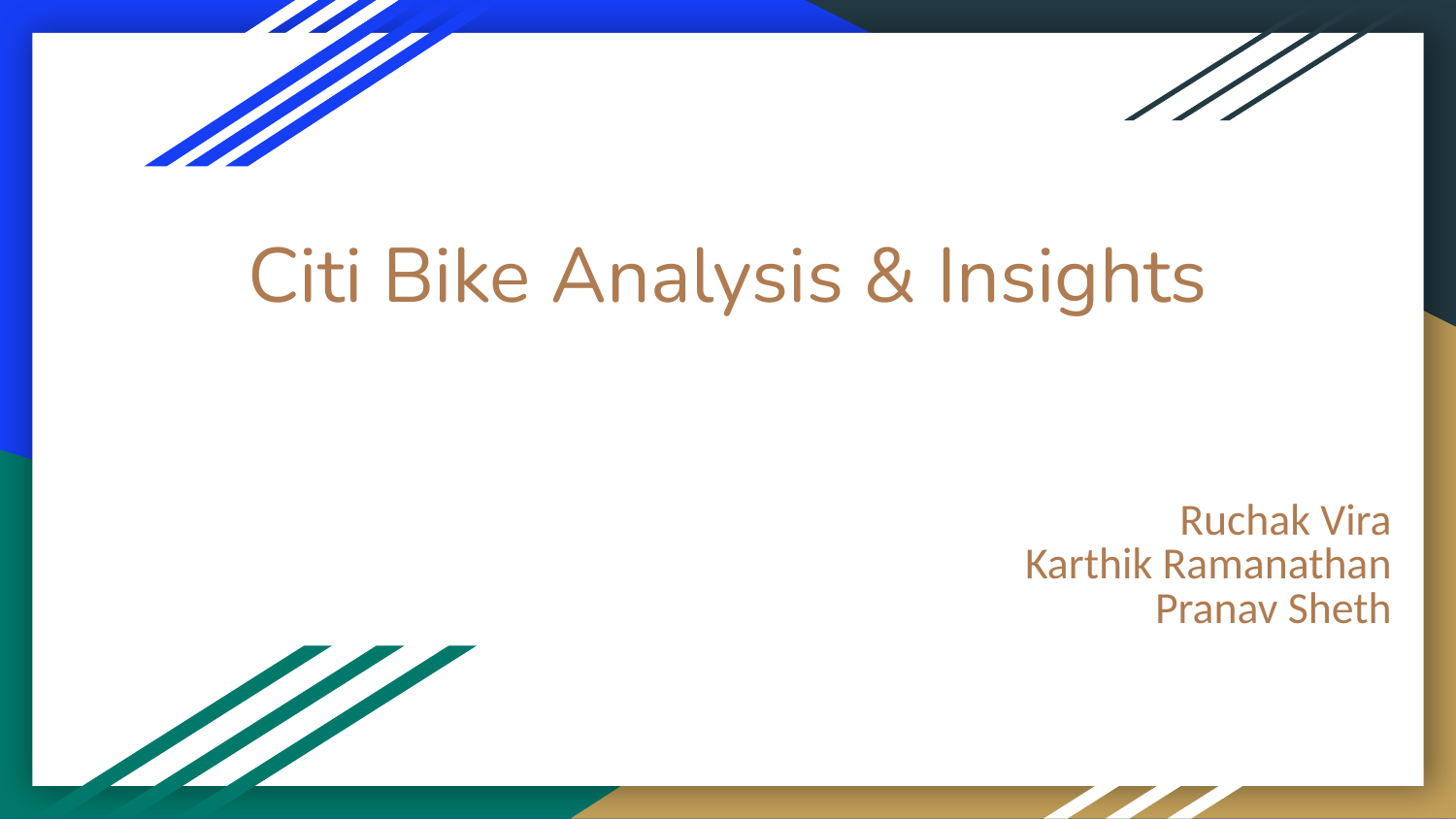

# Citi Bike Analysis & Insights
Ruchak Vira
Karthik Ramanathan
Pranav Sheth